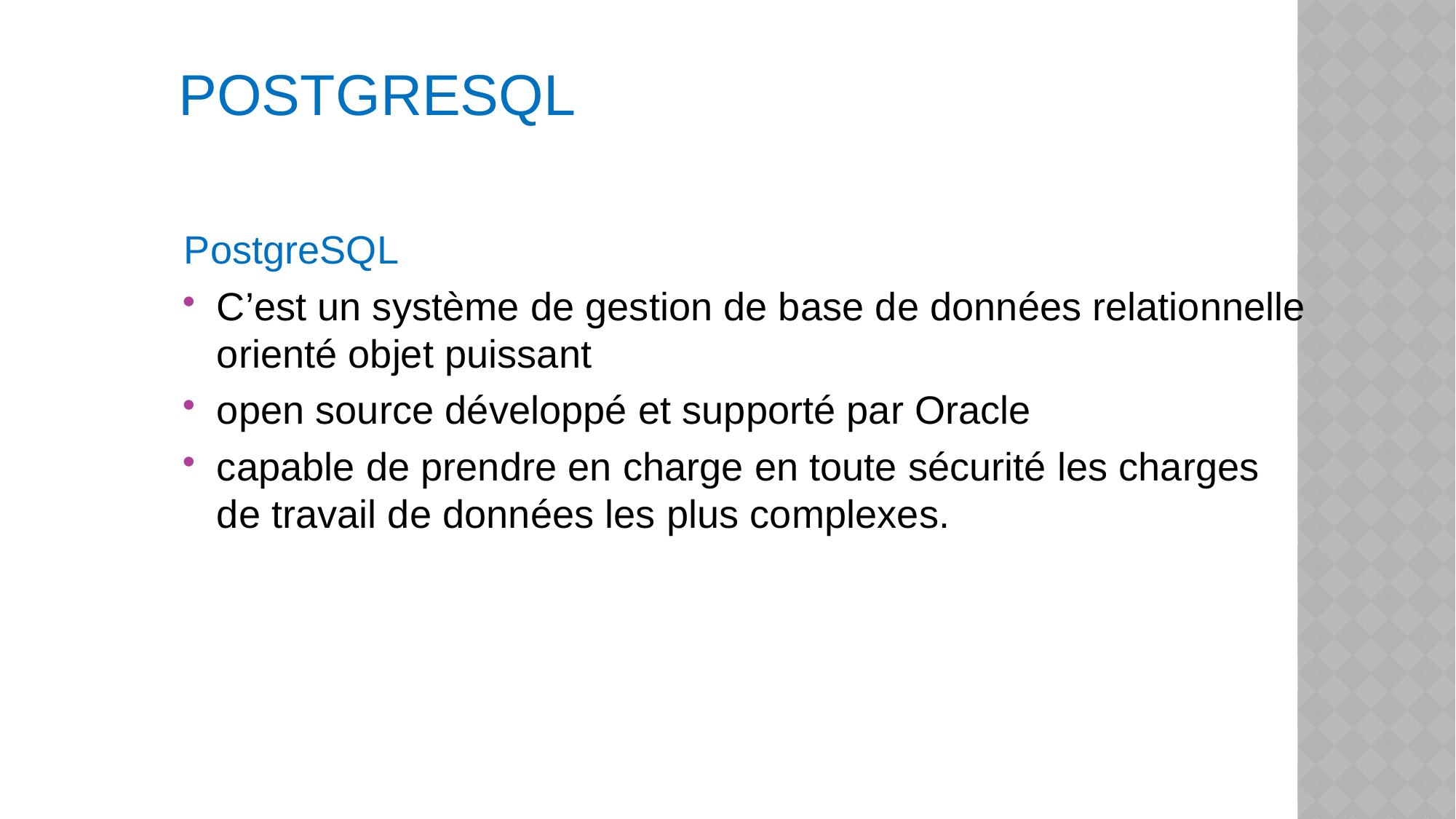

# PostgreSQL

PostgreSQL
C’est un système de gestion de base de données relationnelle orienté objet puissant
open source développé et supporté par Oracle
capable de prendre en charge en toute sécurité les charges de travail de données les plus complexes.